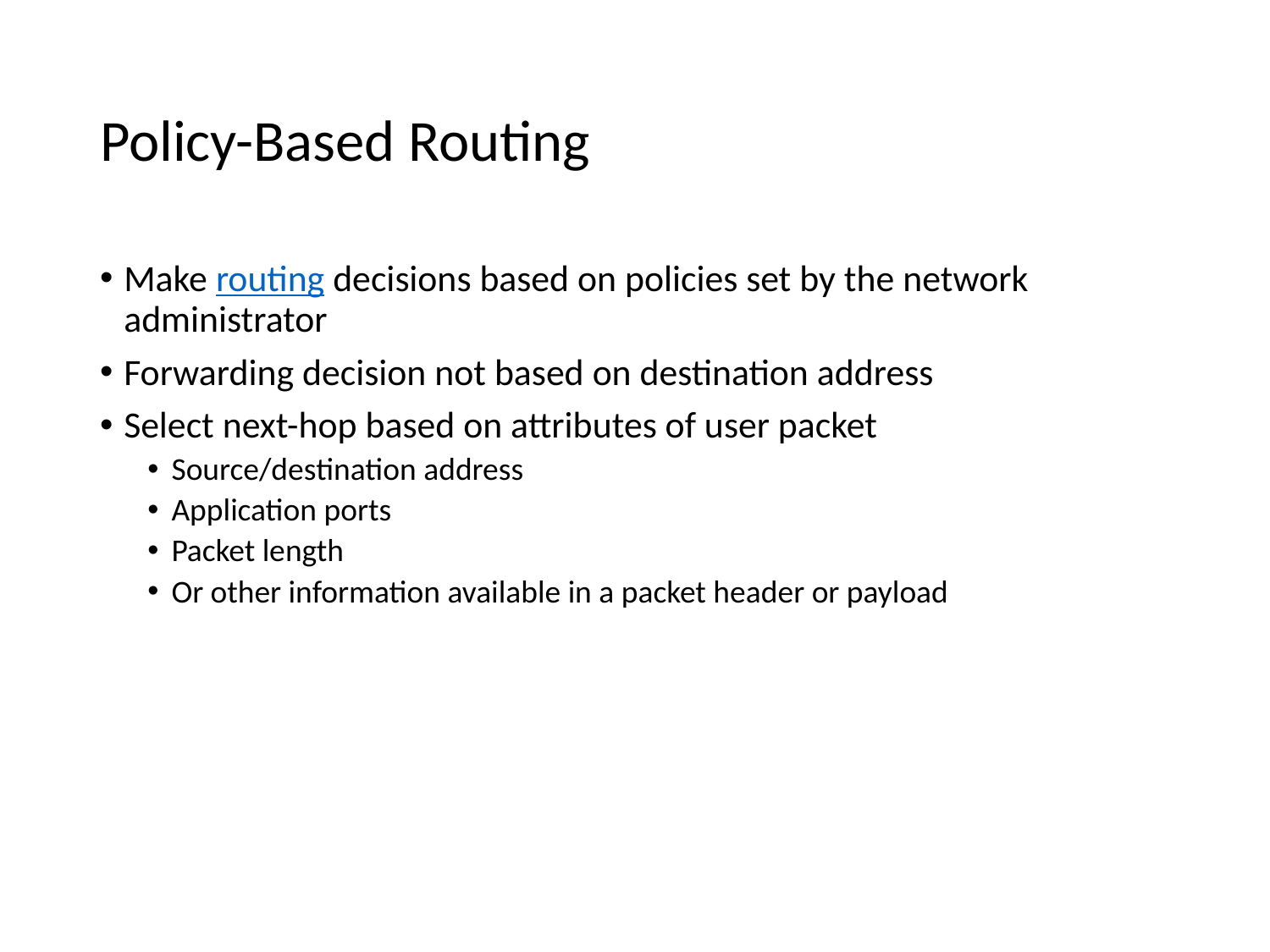

# Policy-Based Routing
Make routing decisions based on policies set by the network administrator
Forwarding decision not based on destination address
Select next-hop based on attributes of user packet
Source/destination address
Application ports
Packet length
Or other information available in a packet header or payload